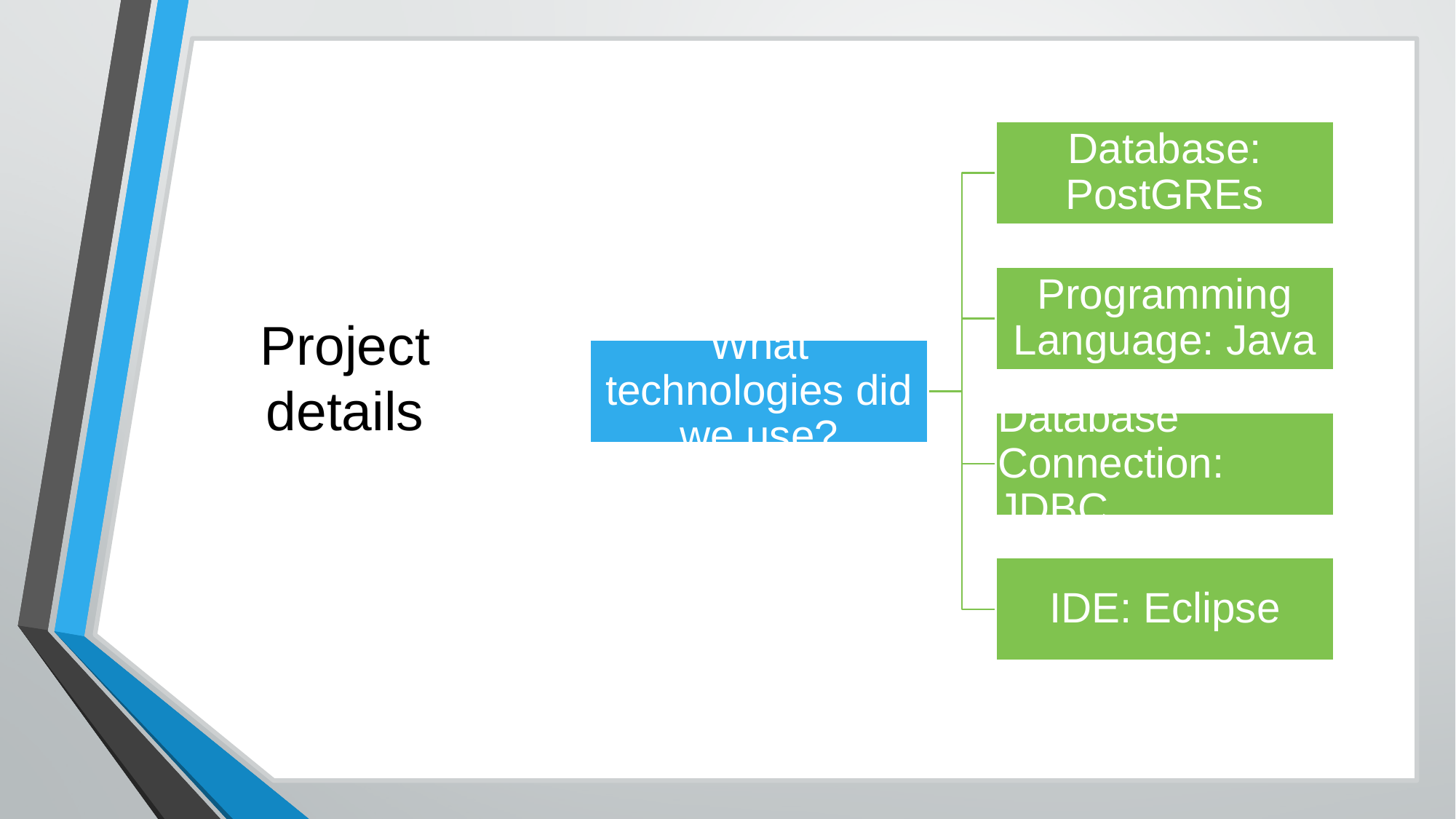

What technologies did we use?
Database: PostGREs
Programming Language: Java
Database Connection: JDBC
IDE: Eclipse
# Project details